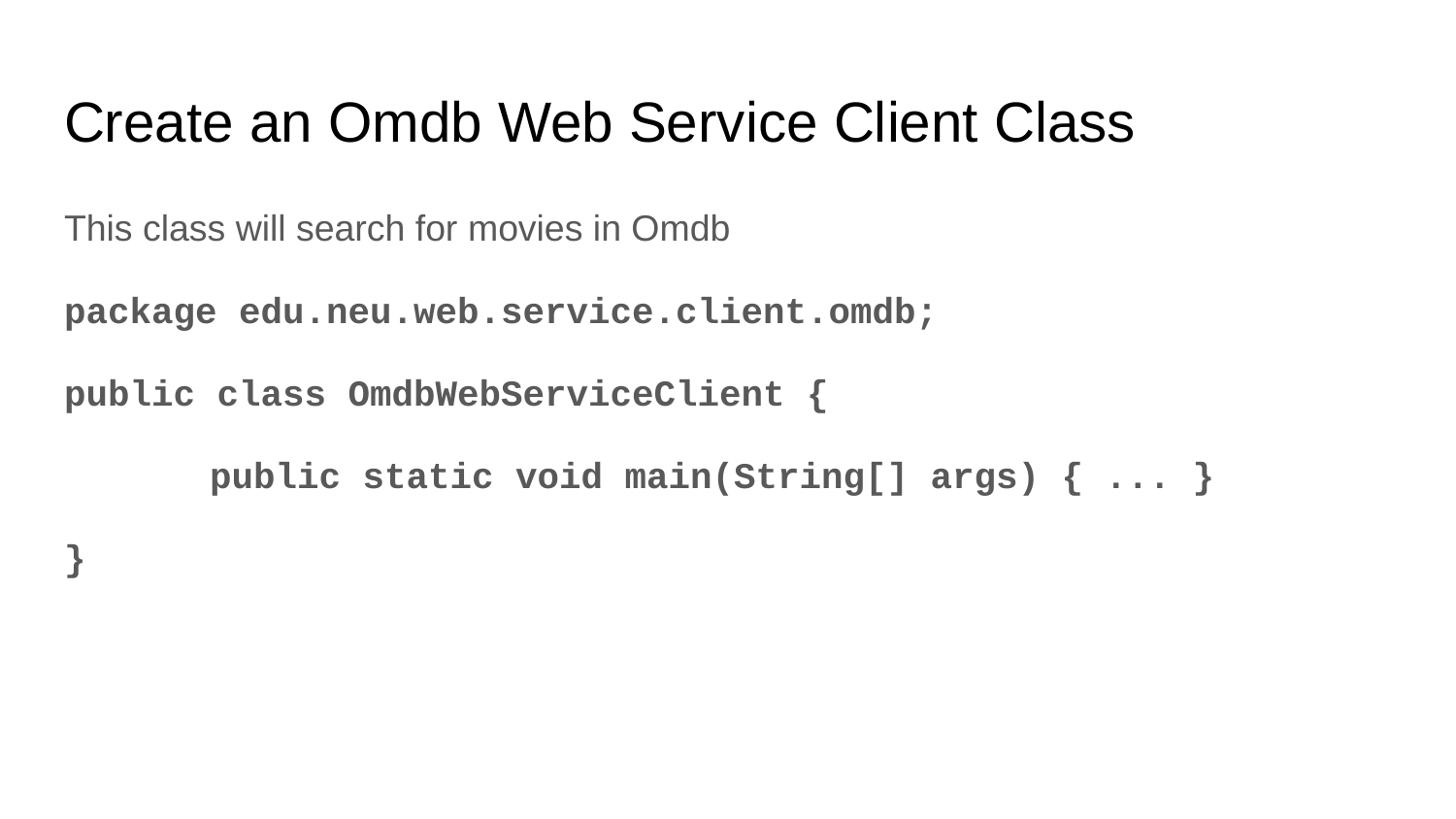

# Create an Omdb Web Service Client Class
This class will search for movies in Omdb
package edu.neu.web.service.client.omdb;
public class OmdbWebServiceClient {
	public static void main(String[] args) { ... }
}